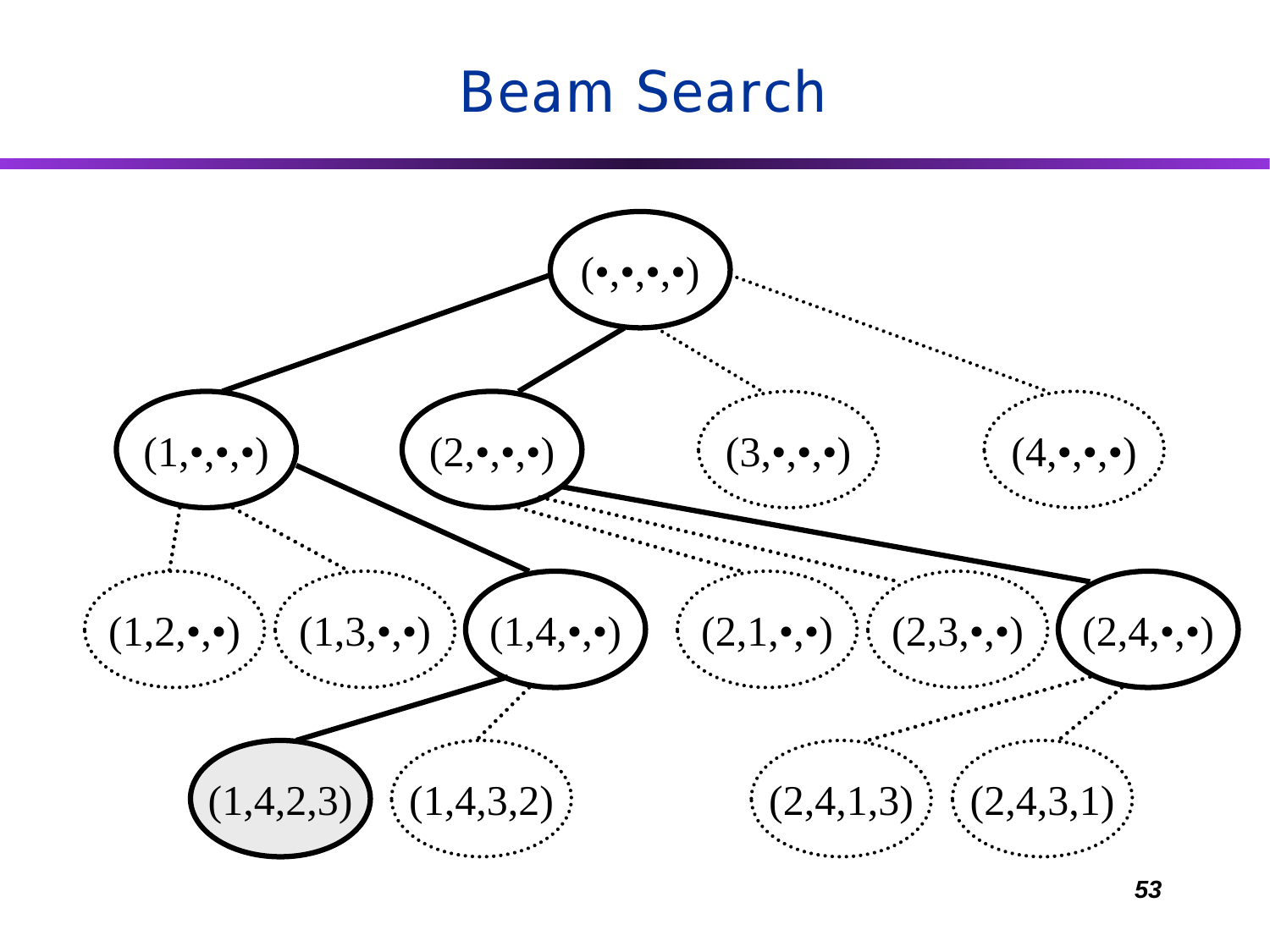

Beam Search
(•,•,•,•)

(1,•,•,•)
(2,•,•,•)
(3,•,•,•)
(4,•,•,•)

(1,2,•,•)
(1,3,•,•)
(1,4,•,•)
(2,1,•,•)
(2,3,•,•)
(2,4,•,•)

(1,4,2,3)
(1,4,3,2)
(2,4,1,3)
(2,4,3,1)
53